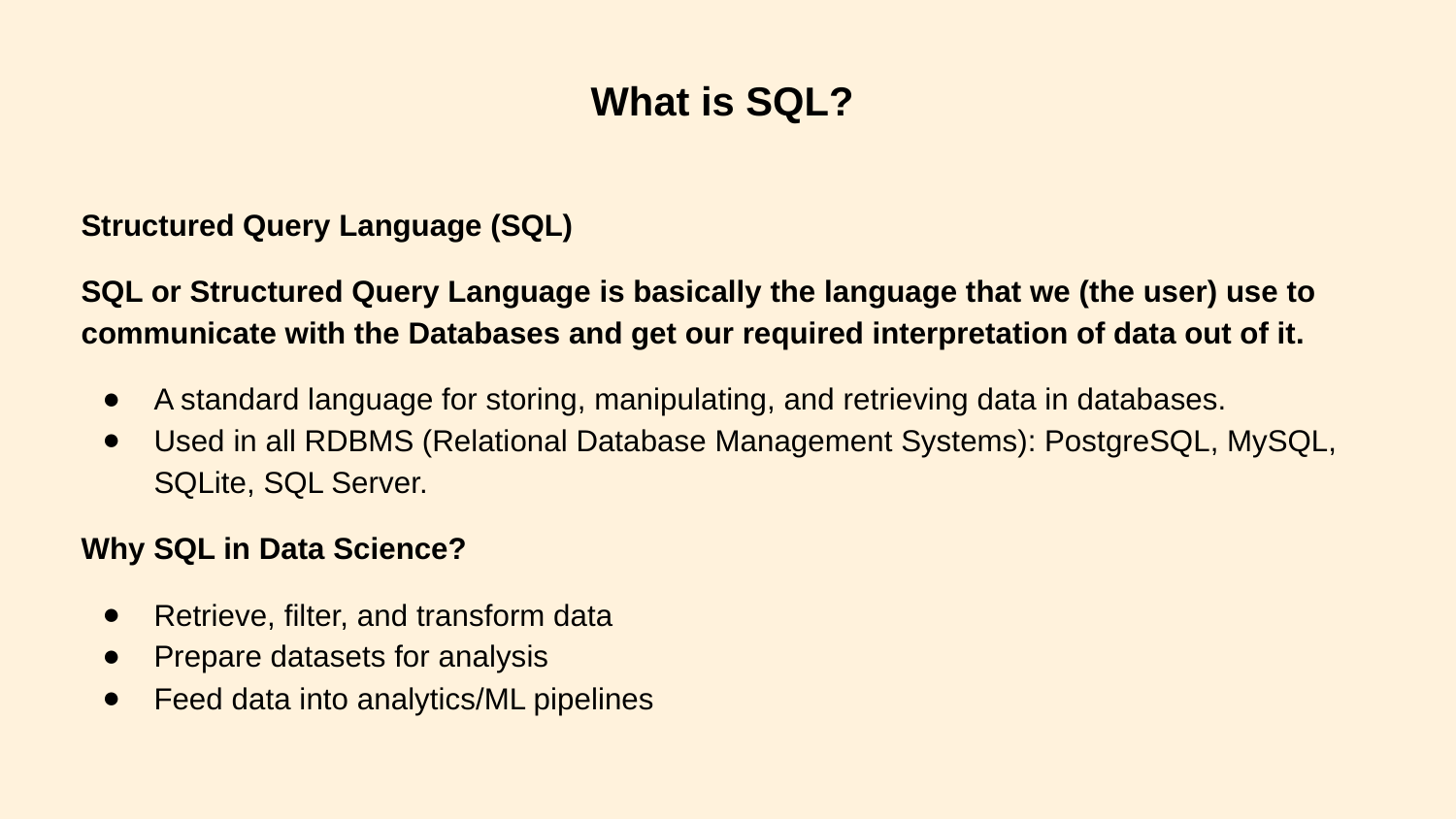

What is SQL?
Structured Query Language (SQL)
SQL or Structured Query Language is basically the language that we (the user) use to communicate with the Databases and get our required interpretation of data out of it.
A standard language for storing, manipulating, and retrieving data in databases.
Used in all RDBMS (Relational Database Management Systems): PostgreSQL, MySQL, SQLite, SQL Server.
Why SQL in Data Science?
Retrieve, filter, and transform data
Prepare datasets for analysis
Feed data into analytics/ML pipelines